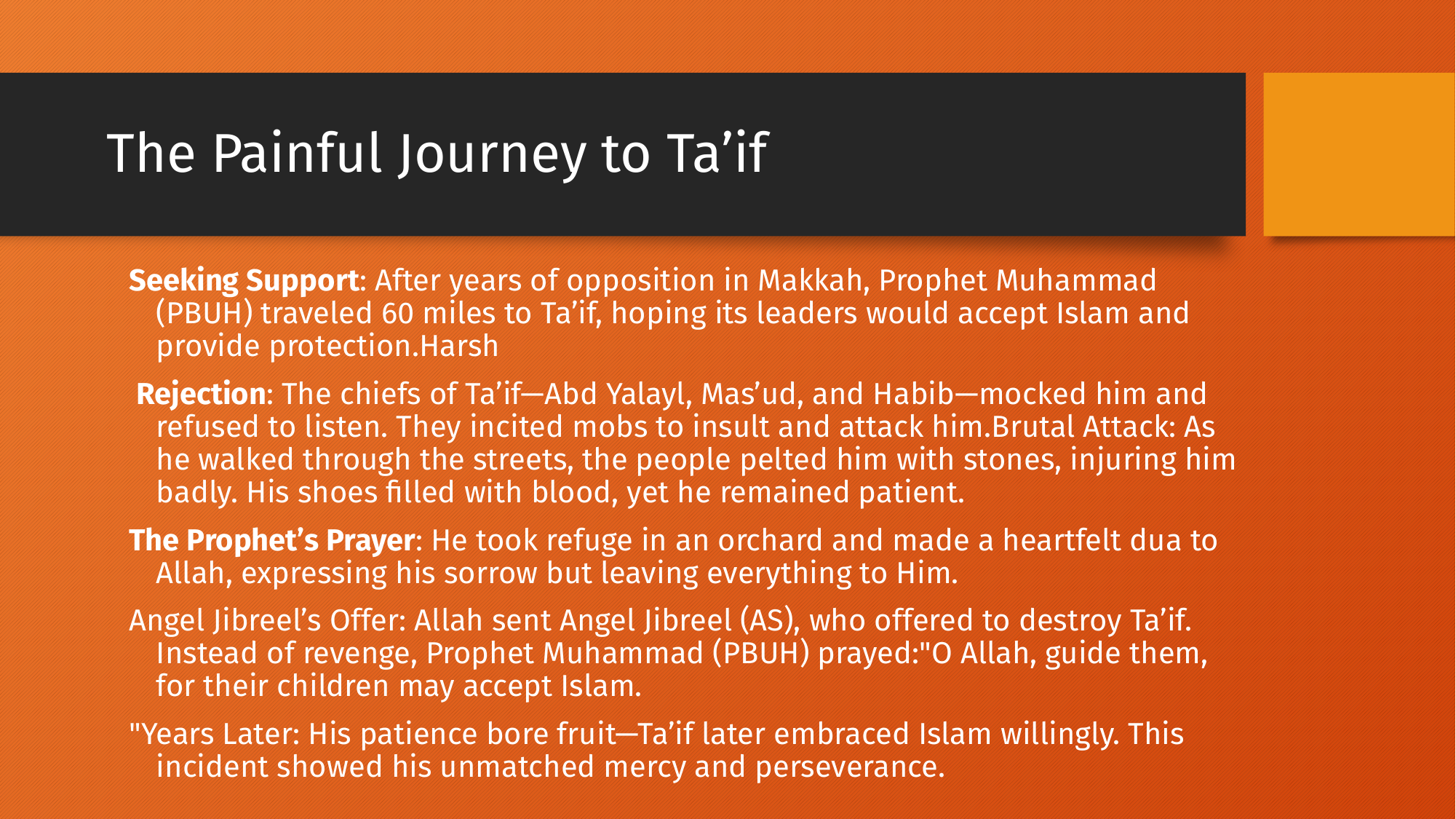

# The Painful Journey to Ta’if
Seeking Support: After years of opposition in Makkah, Prophet Muhammad (PBUH) traveled 60 miles to Ta’if, hoping its leaders would accept Islam and provide protection.Harsh
 Rejection: The chiefs of Ta’if—Abd Yalayl, Mas’ud, and Habib—mocked him and refused to listen. They incited mobs to insult and attack him.Brutal Attack: As he walked through the streets, the people pelted him with stones, injuring him badly. His shoes filled with blood, yet he remained patient.
The Prophet’s Prayer: He took refuge in an orchard and made a heartfelt dua to Allah, expressing his sorrow but leaving everything to Him.
Angel Jibreel’s Offer: Allah sent Angel Jibreel (AS), who offered to destroy Ta’if. Instead of revenge, Prophet Muhammad (PBUH) prayed:"O Allah, guide them, for their children may accept Islam.
"Years Later: His patience bore fruit—Ta’if later embraced Islam willingly. This incident showed his unmatched mercy and perseverance.